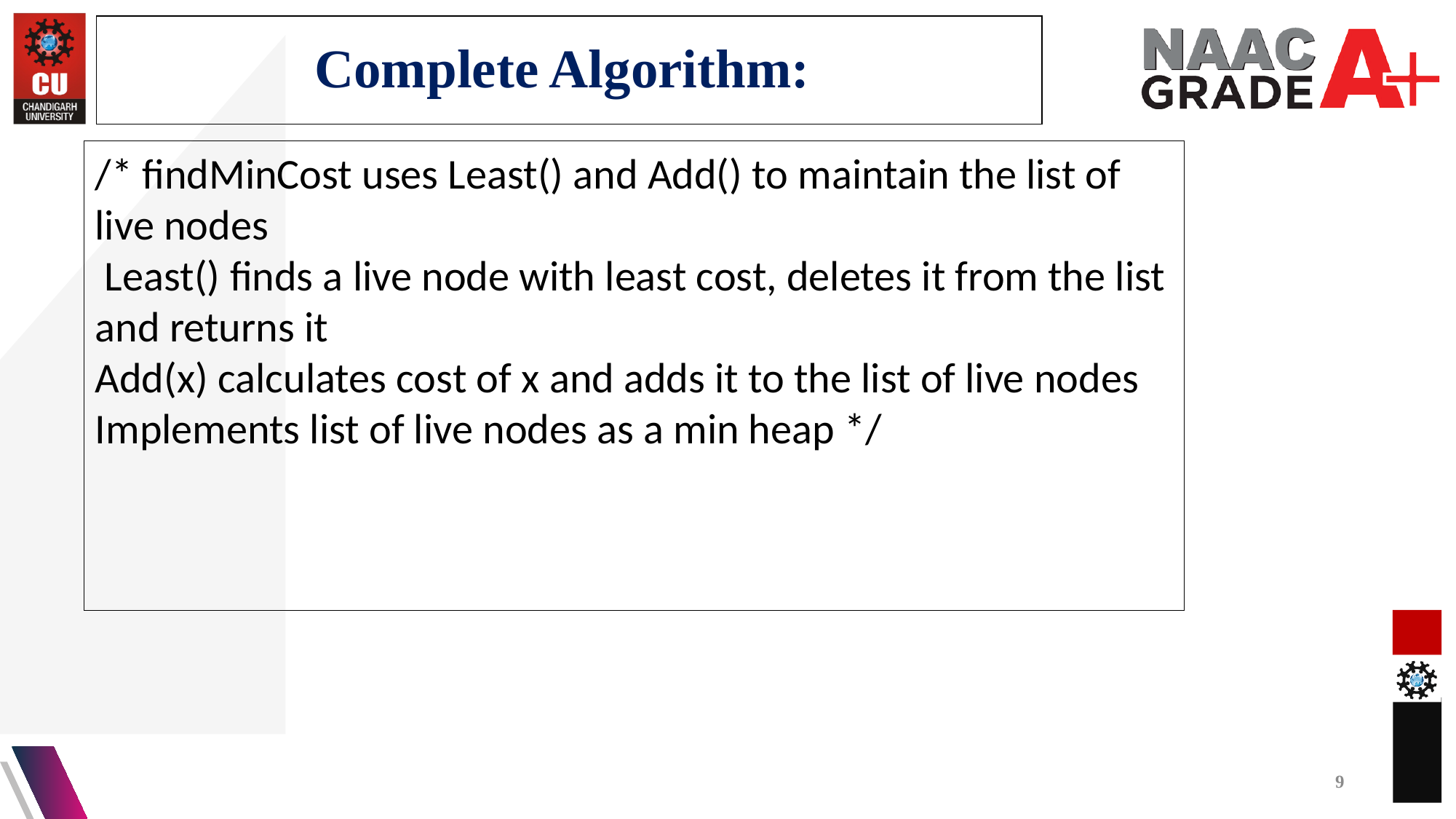

Complete Algorithm:

/* findMinCost uses Least() and Add() to maintain the list of live nodes
 Least() finds a live node with least cost, deletes it from the list and returns it
Add(x) calculates cost of x and adds it to the list of live nodes
Implements list of live nodes as a min heap */

9